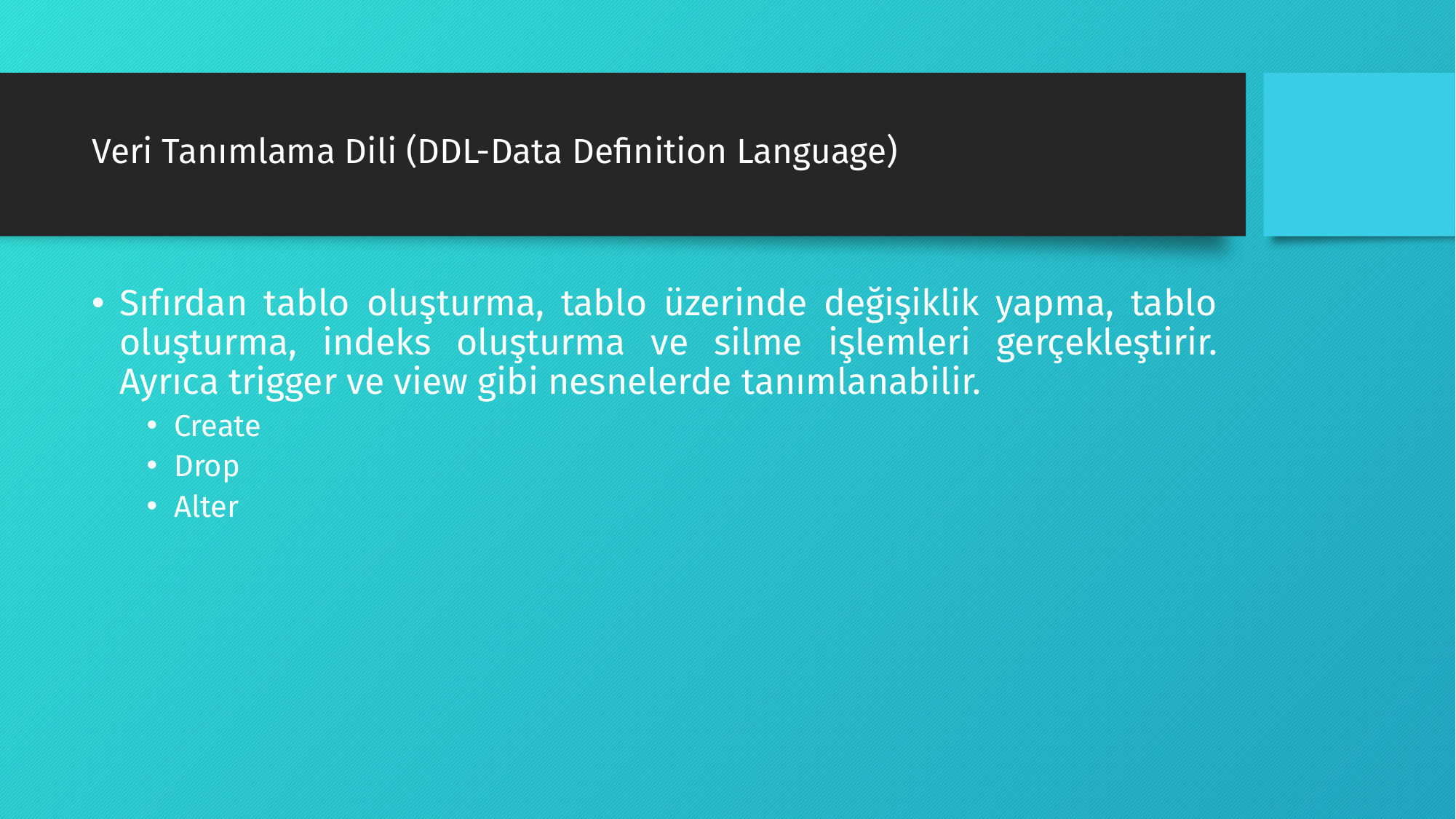

# Veri Tanımlama Dili (DDL-Data Definition Language)
Sıfırdan tablo oluşturma, tablo üzerinde değişiklik yapma, tablo oluşturma, indeks oluşturma ve silme işlemleri gerçekleştirir. Ayrıca trigger ve view gibi nesnelerde tanımlanabilir.
Create
Drop
Alter